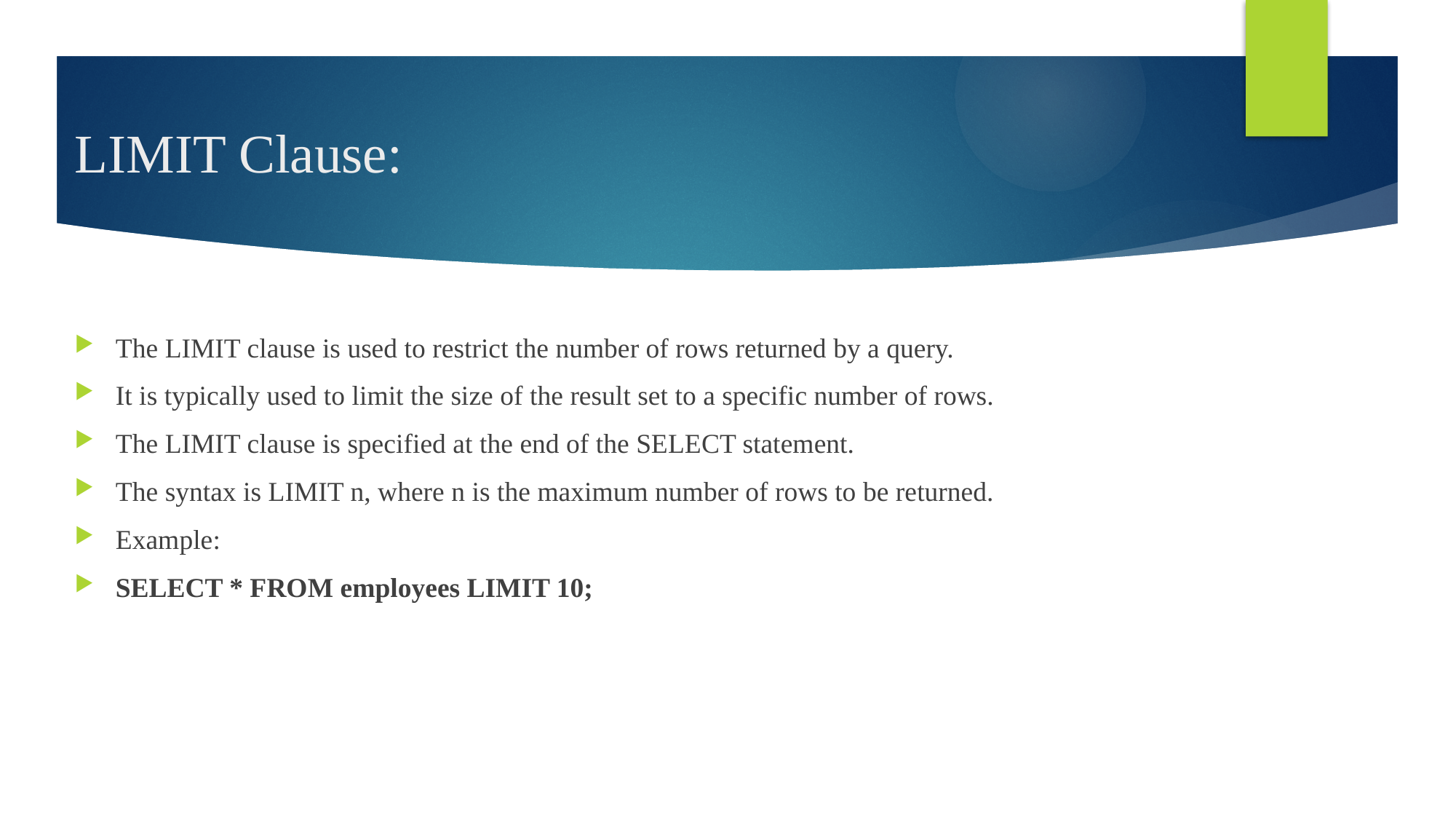

# LIMIT Clause:

The LIMIT clause is used to restrict the number of rows returned by a query.
It is typically used to limit the size of the result set to a specific number of rows.
The LIMIT clause is specified at the end of the SELECT statement.
The syntax is LIMIT n, where n is the maximum number of rows to be returned.
Example:
SELECT * FROM employees LIMIT 10;